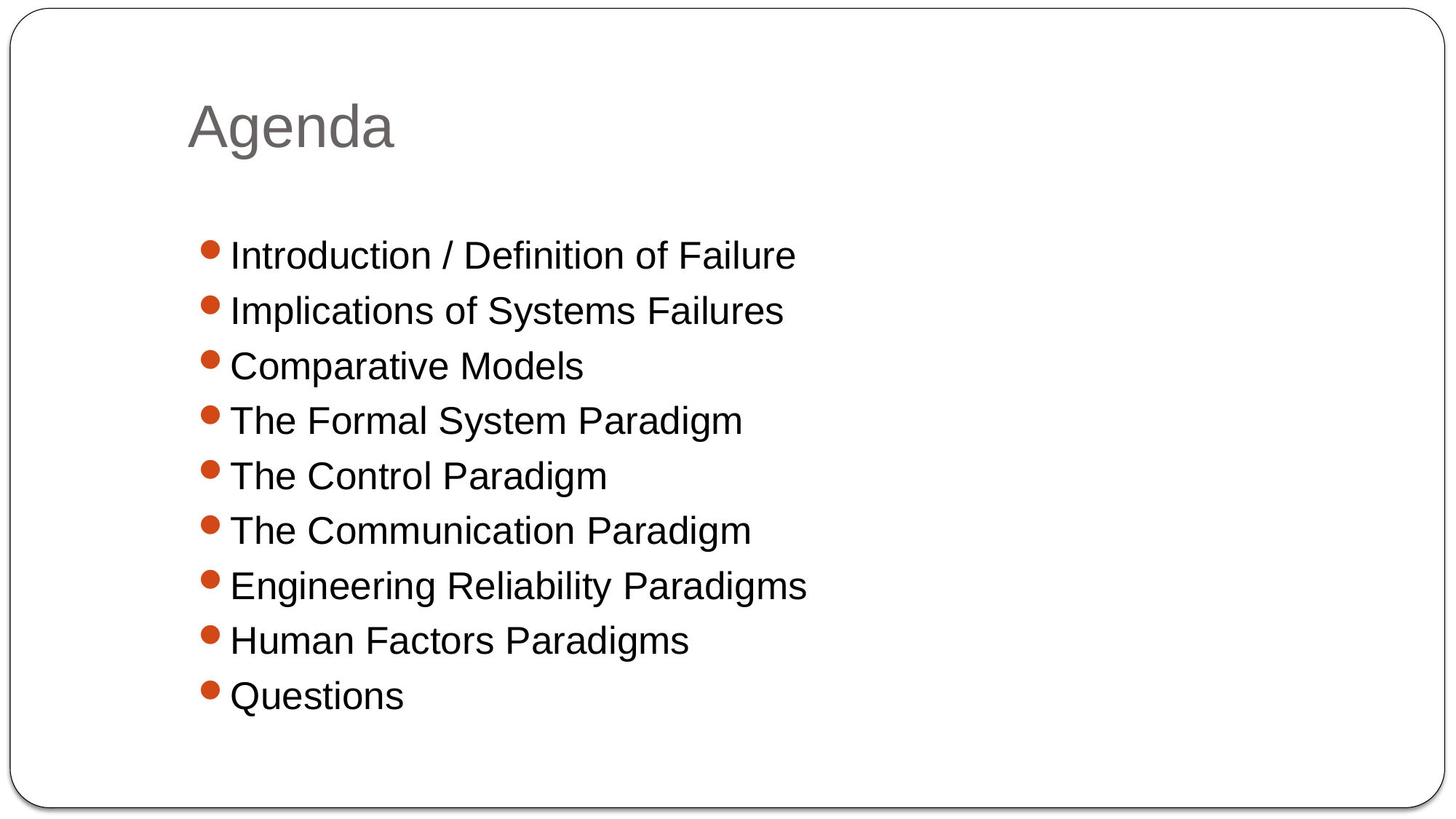

# Agenda
Introduction / Definition of Failure
Implications of Systems Failures
Comparative Models
The Formal System Paradigm
The Control Paradigm
The Communication Paradigm
Engineering Reliability Paradigms
Human Factors Paradigms
Questions